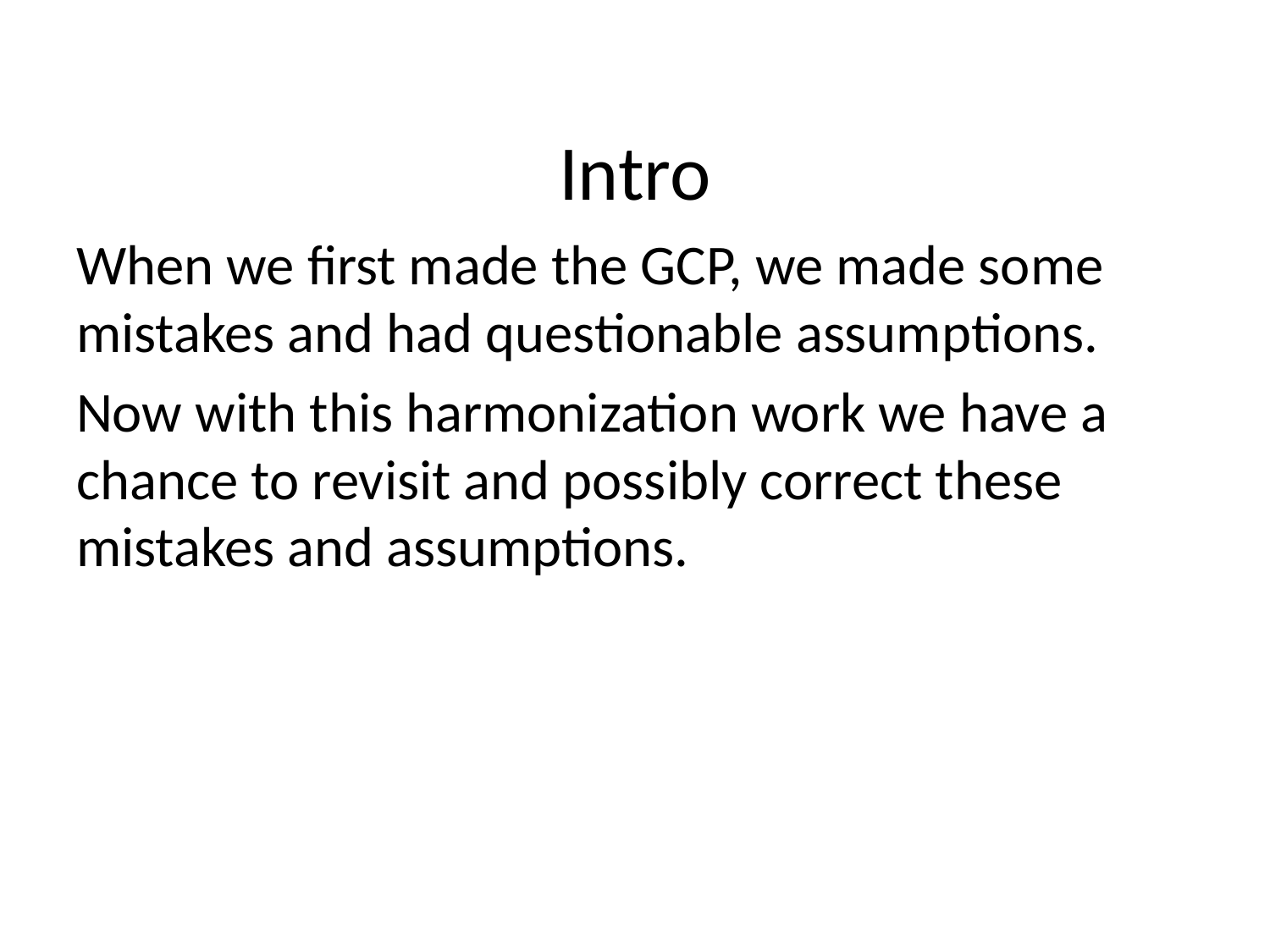

Intro
When we first made the GCP, we made some mistakes and had questionable assumptions.
Now with this harmonization work we have a chance to revisit and possibly correct these mistakes and assumptions.